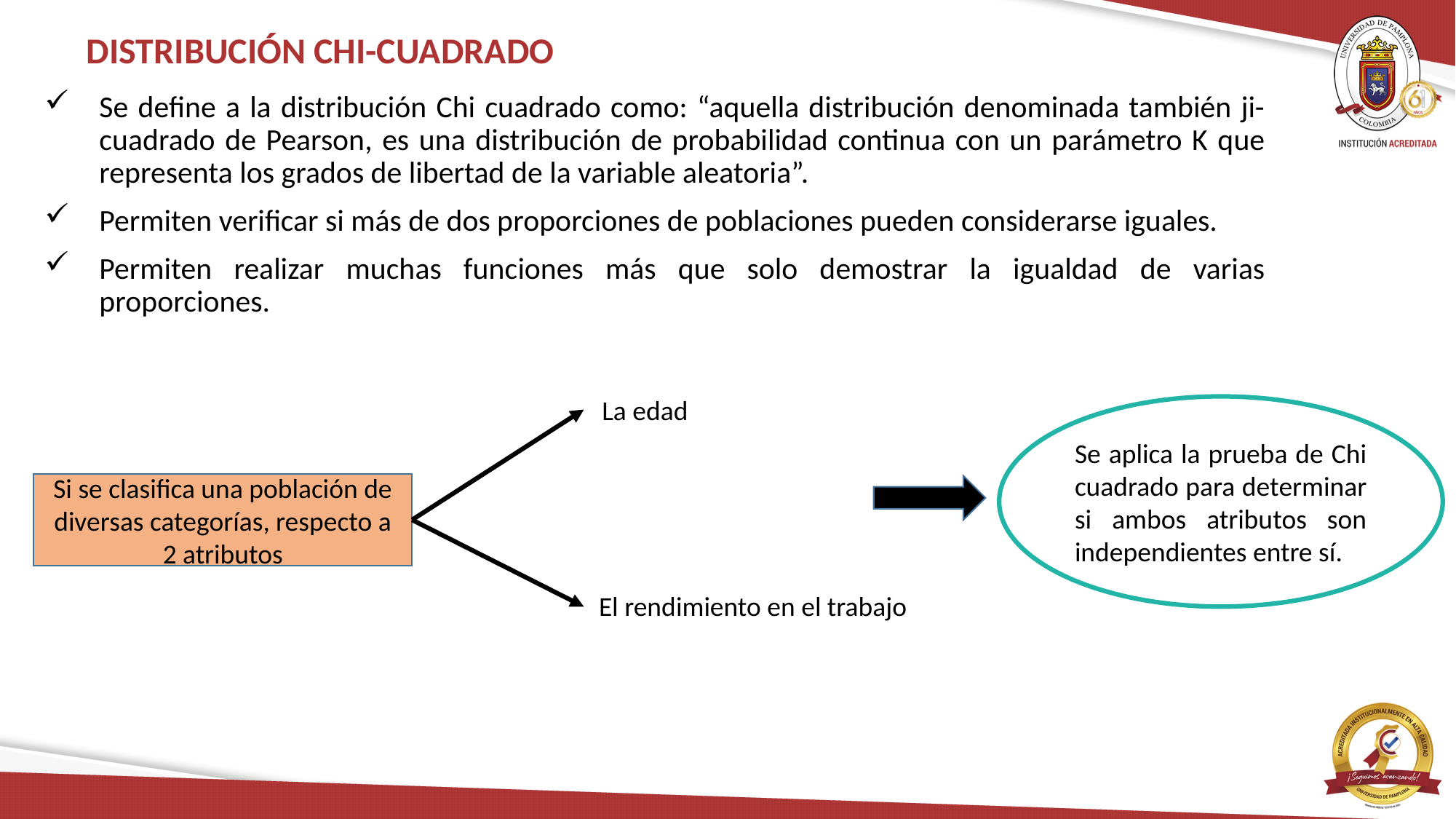

# DISTRIBUCIÓN CHI-CUADRADO
Se define a la distribución Chi cuadrado como: “aquella distribución denominada también ji-cuadrado de Pearson, es una distribución de probabilidad continua con un parámetro K que representa los grados de libertad de la variable aleatoria”.
Permiten verificar si más de dos proporciones de poblaciones pueden considerarse iguales.
Permiten realizar muchas funciones más que solo demostrar la igualdad de varias proporciones.
La edad
Se aplica la prueba de Chi cuadrado para determinar si ambos atributos son independientes entre sí.
Si se clasifica una población de diversas categorías, respecto a 2 atributos

El rendimiento en el trabajo